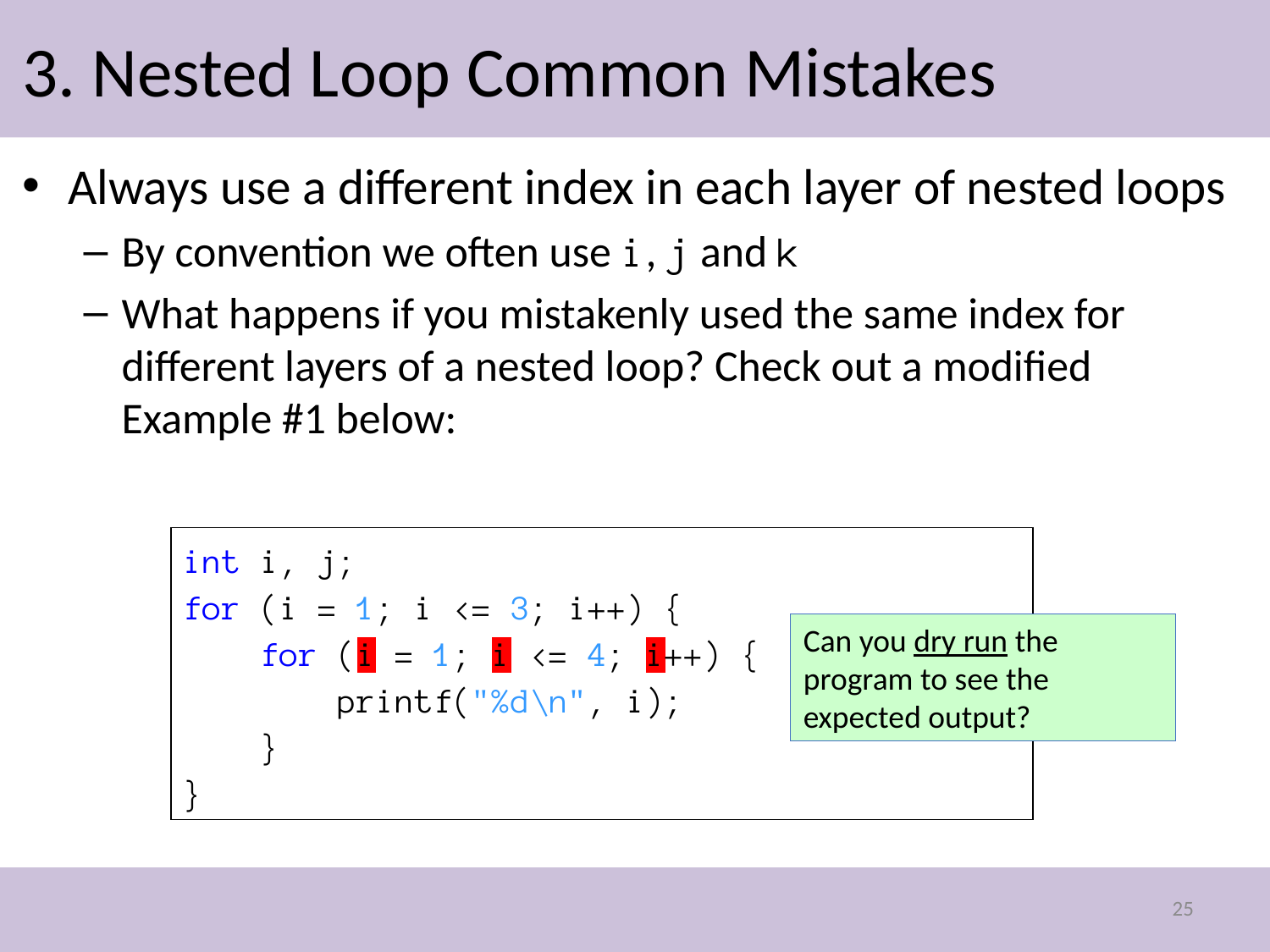

# 3. Nested Loop Common Mistakes
Always use a different index in each layer of nested loops
By convention we often use i, j and k
What happens if you mistakenly used the same index for different layers of a nested loop? Check out a modified Example #1 below:
int i, j;
for (i = 1; i <= 3; i++) {
    for (i = 1; i <= 4; i++) {
        printf("%d\n", i);
    }
}

Can you dry run the program to see the expected output?
25